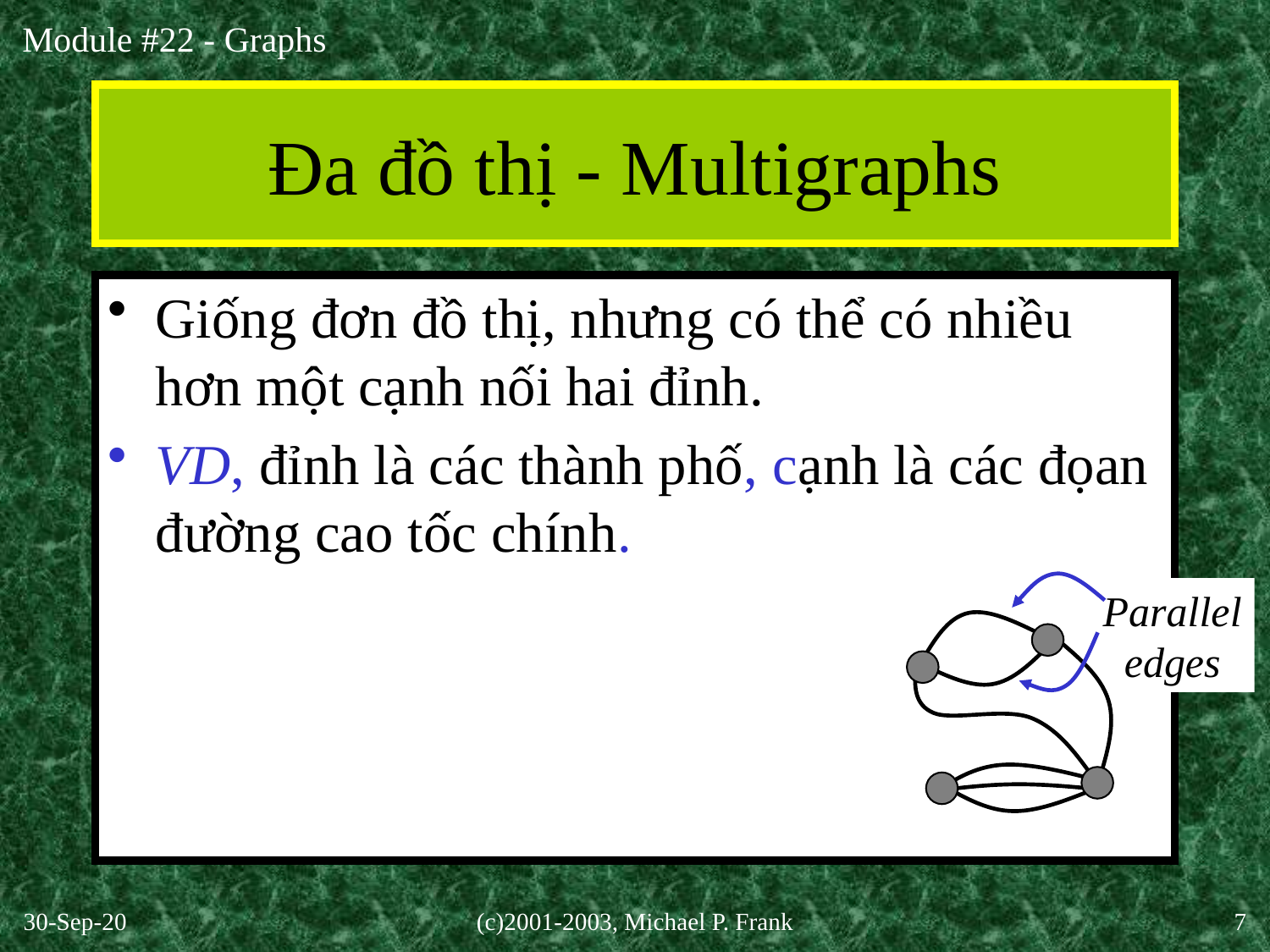

# Đa đồ thị - Multigraphs
Giống đơn đồ thị, nhưng có thể có nhiều hơn một cạnh nối hai đỉnh.
VD, đỉnh là các thành phố, cạnh là các đọan đường cao tốc chính.

Parallel
edges

30-Sep-20
(c)2001-2003, Michael P. Frank
7